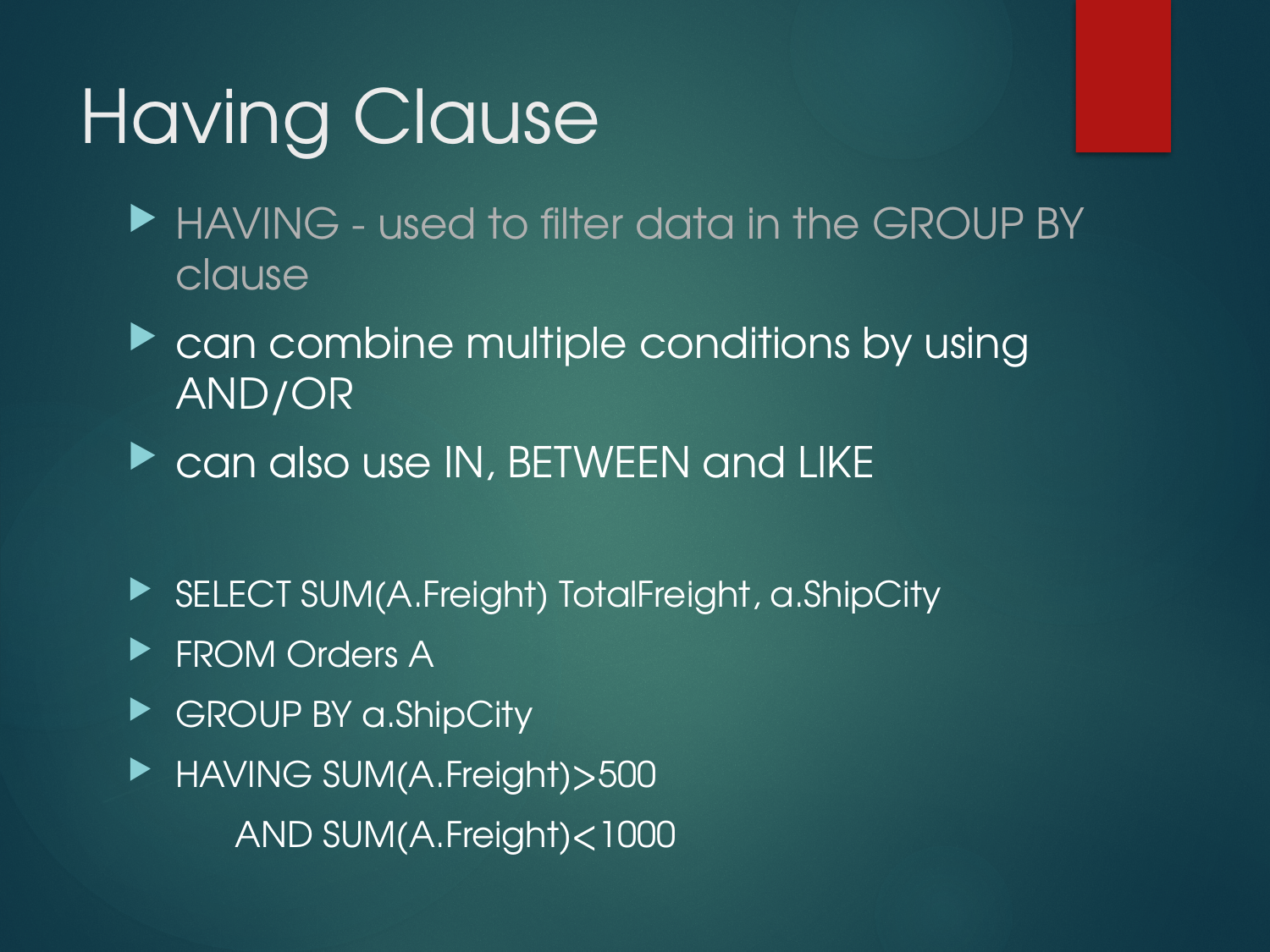

# Having Clause
HAVING - used to filter data in the GROUP BY clause
can combine multiple conditions by using AND/OR
can also use IN, BETWEEN and LIKE

SELECT SUM(A.Freight) TotalFreight, a.ShipCity
FROM Orders A
GROUP BY a.ShipCity
HAVING SUM(A.Freight)>500
           AND SUM(A.Freight)<1000